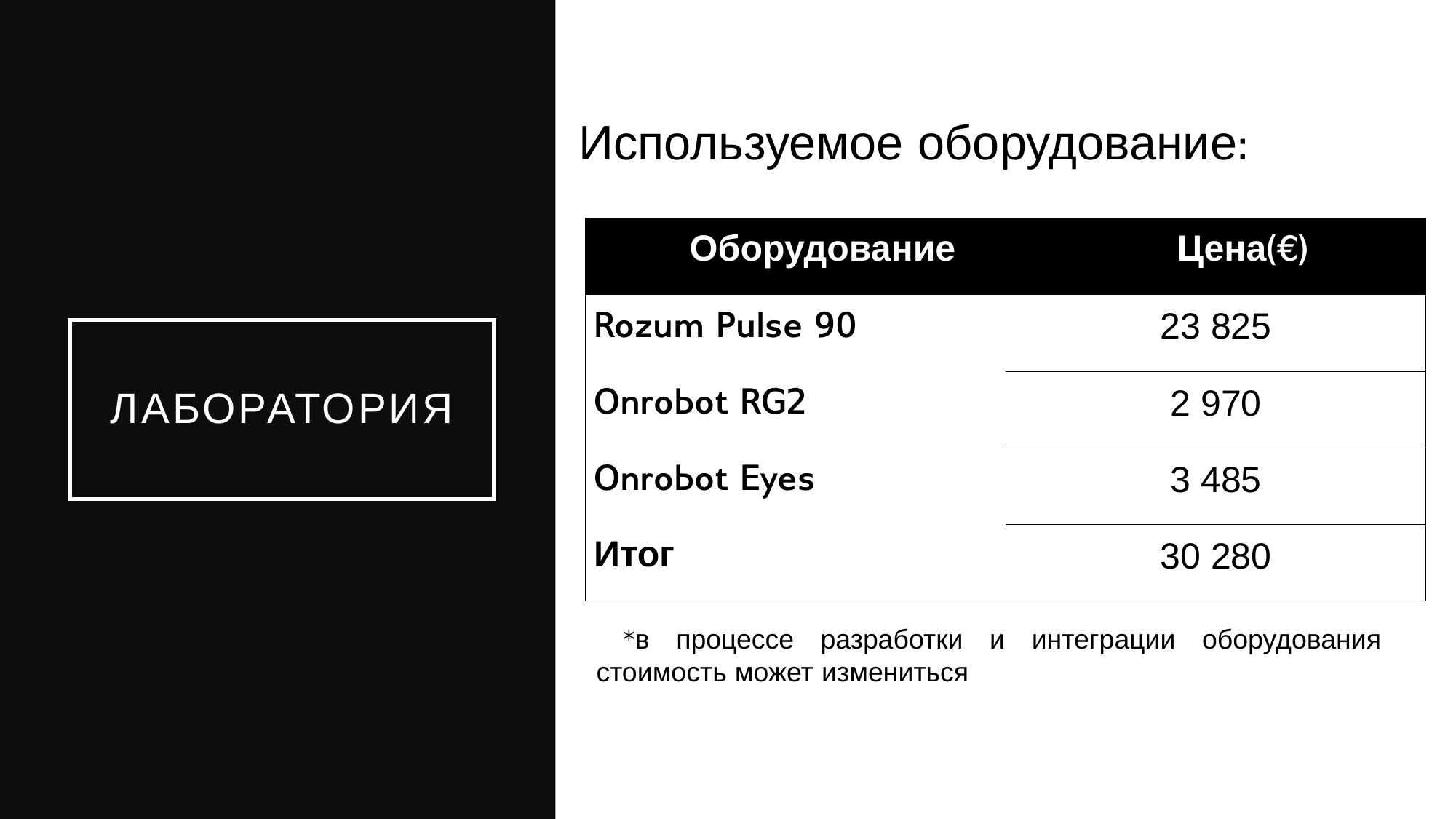

Используемое оборудование:
| Оборудование | Цена(€) |
| --- | --- |
| Rozum Pulse 90 | 23 825 |
| Onrobot RG2 | 2 970 |
| Onrobot Eyes | 3 485 |
| Итог | 30 280 |
# Лаборатория
 *в процессе разработки и интеграции оборудования стоимость может измениться